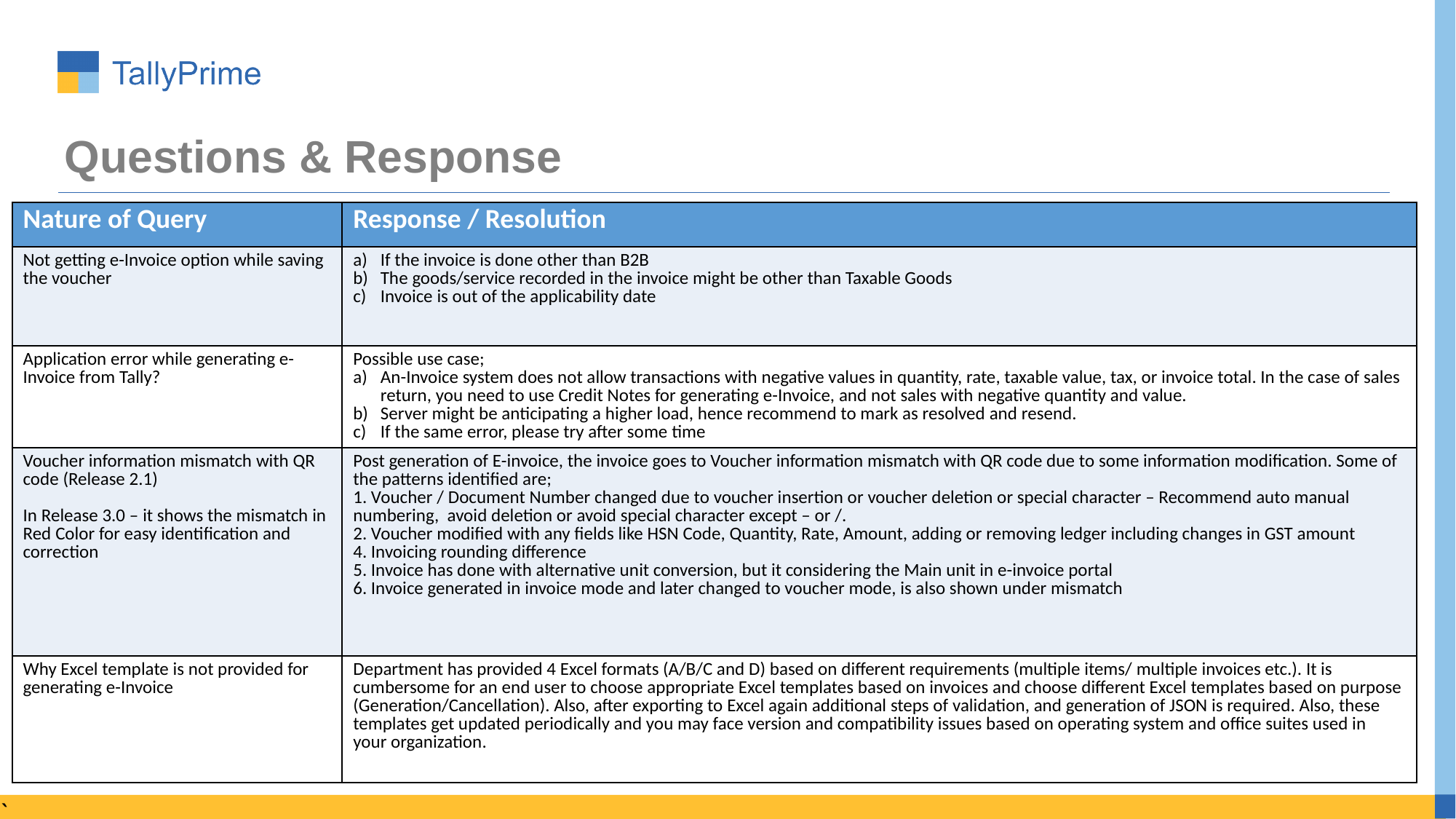

# Questions & Response
| Nature of Query | Response / Resolution |
| --- | --- |
| Not getting e-Invoice option while saving the voucher | If the invoice is done other than B2B The goods/service recorded in the invoice might be other than Taxable Goods Invoice is out of the applicability date |
| Application error while generating e-Invoice from Tally? | Possible use case; An-Invoice system does not allow transactions with negative values in quantity, rate, taxable value, tax, or invoice total. In the case of sales return, you need to use Credit Notes for generating e-Invoice, and not sales with negative quantity and value. Server might be anticipating a higher load, hence recommend to mark as resolved and resend. If the same error, please try after some time |
| Voucher information mismatch with QR code (Release 2.1) In Release 3.0 – it shows the mismatch in Red Color for easy identification and correction | Post generation of E-invoice, the invoice goes to Voucher information mismatch with QR code due to some information modification. Some of the patterns identified are; 1. Voucher / Document Number changed due to voucher insertion or voucher deletion or special character – Recommend auto manual numbering, avoid deletion or avoid special character except – or /. 2. Voucher modified with any fields like HSN Code, Quantity, Rate, Amount, adding or removing ledger including changes in GST amount 4. Invoicing rounding difference 5. Invoice has done with alternative unit conversion, but it considering the Main unit in e-invoice portal 6. Invoice generated in invoice mode and later changed to voucher mode, is also shown under mismatch |
| Why Excel template is not provided for generating e-Invoice | Department has provided 4 Excel formats (A/B/C and D) based on different requirements (multiple items/ multiple invoices etc.). It is cumbersome for an end user to choose appropriate Excel templates based on invoices and choose different Excel templates based on purpose (Generation/Cancellation). Also, after exporting to Excel again additional steps of validation, and generation of JSON is required. Also, these templates get updated periodically and you may face version and compatibility issues based on operating system and office suites used in your organization. |